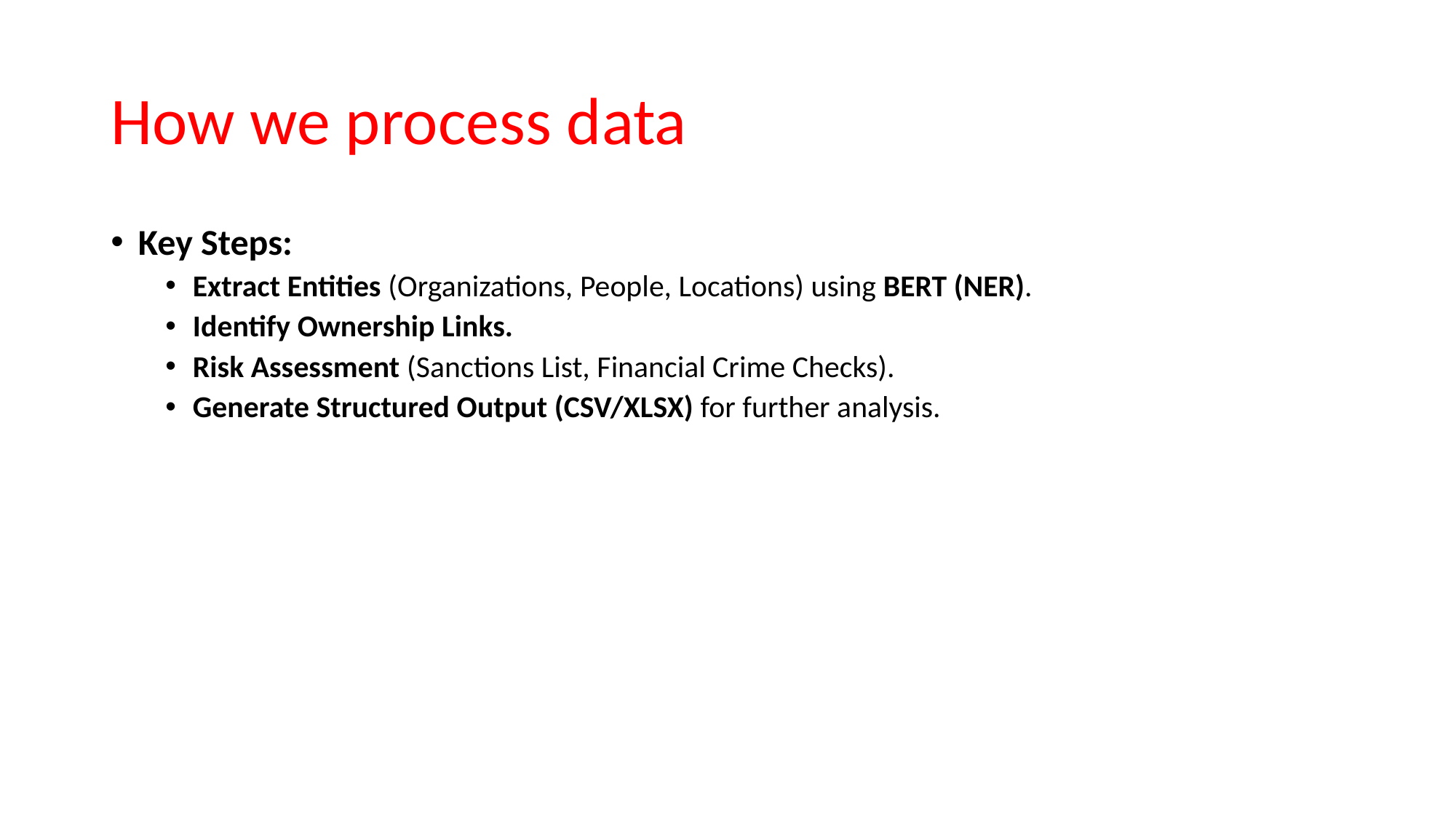

# How we process data
Key Steps:
Extract Entities (Organizations, People, Locations) using BERT (NER).
Identify Ownership Links.
Risk Assessment (Sanctions List, Financial Crime Checks).
Generate Structured Output (CSV/XLSX) for further analysis.